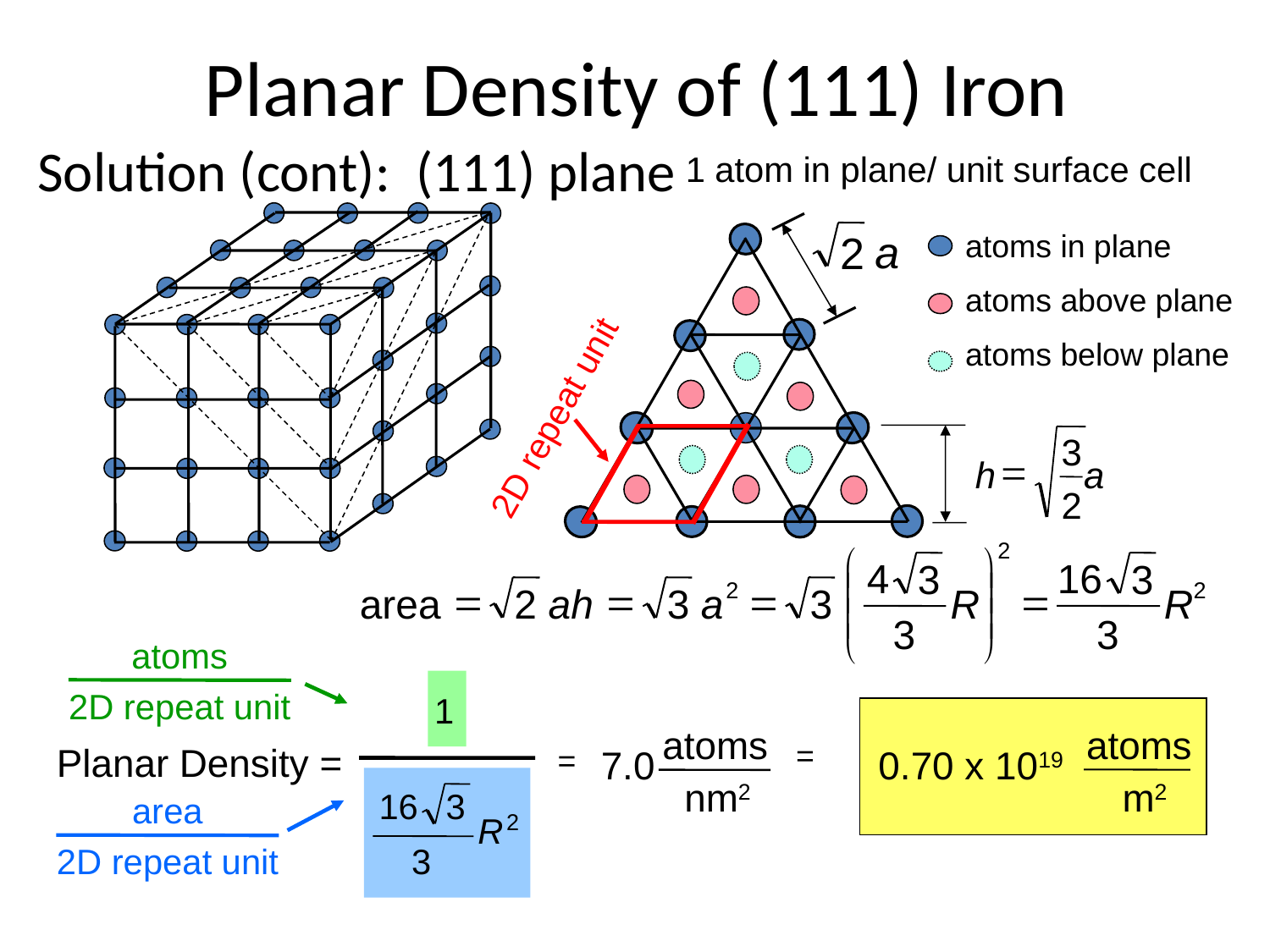

# Planar Density of (111) Iron
Solution (cont):  (111) plane
1 atom in plane/ unit surface cell

atoms in plane
atoms above plane
atoms below plane

a
2

2D repeat unit

3

=
h
a

2

2

3

3

4
16

=
=
=
=
2
a
2

2

3

3

area
ah

R
R

3
3

atoms

2D repeat unit

Planar Density =
area

2D repeat unit

1

atoms
atoms

m2
=
=
7.0
0.70 x 1019

nm2

3
16
2
R

3